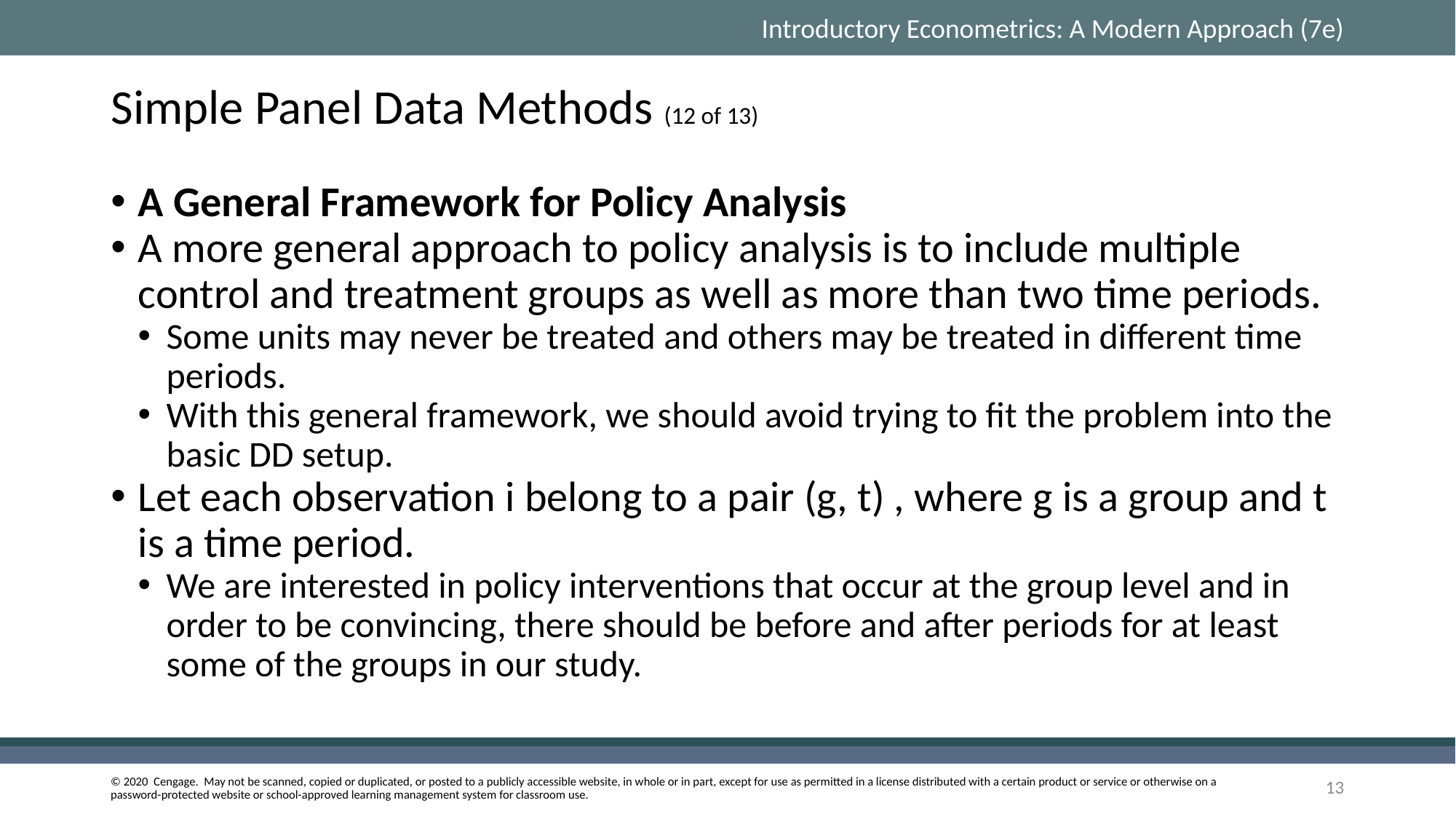

# Simple Panel Data Methods (12 of 13)
A General Framework for Policy Analysis
A more general approach to policy analysis is to include multiple control and treatment groups as well as more than two time periods.
Some units may never be treated and others may be treated in different time periods.
With this general framework, we should avoid trying to fit the problem into the basic DD setup.
Let each observation i belong to a pair (g, t) , where g is a group and t is a time period.
We are interested in policy interventions that occur at the group level and in order to be convincing, there should be before and after periods for at least some of the groups in our study.

13